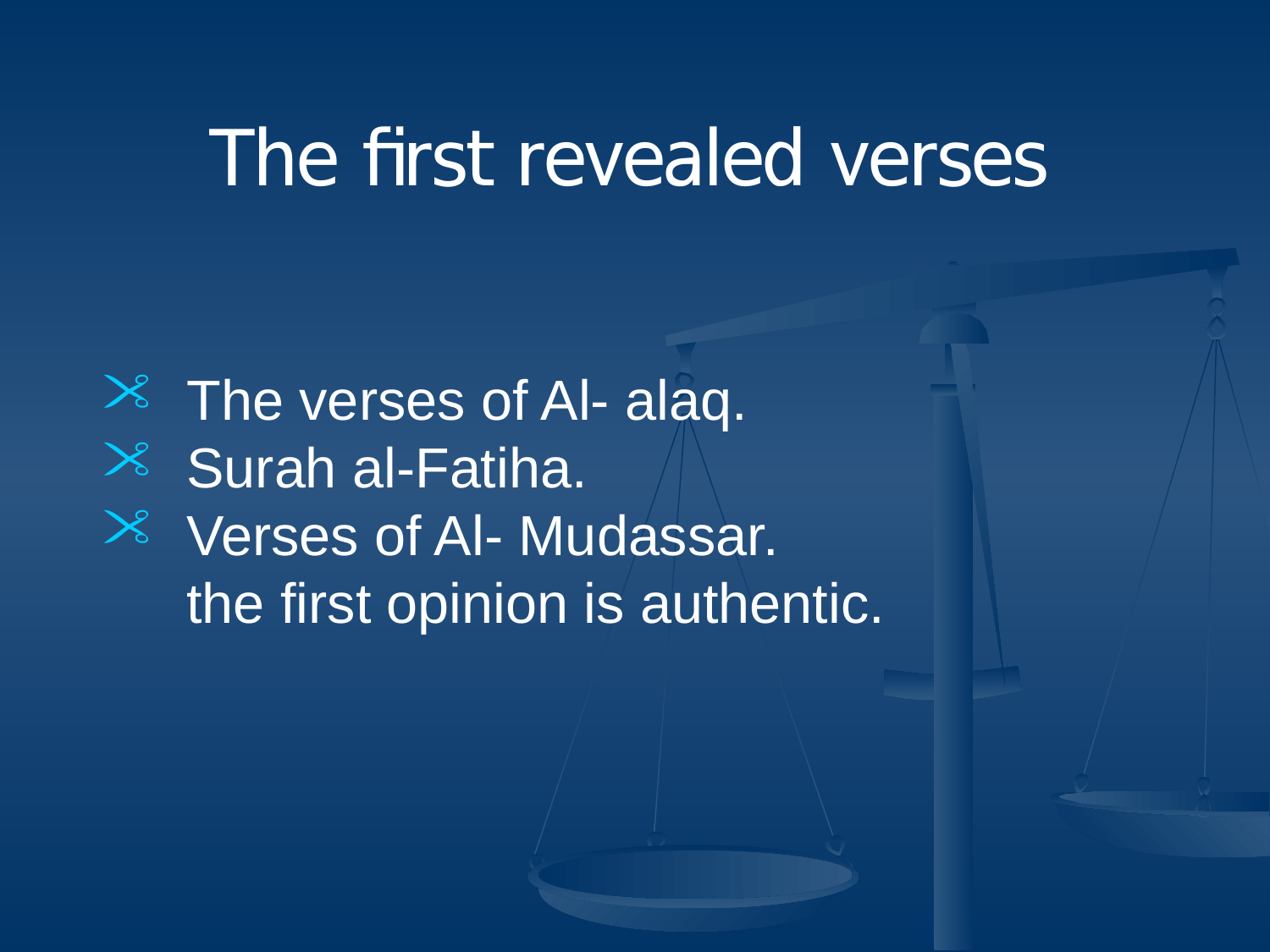

The first revealed verses
The verses of Al- alaq.
Surah al-Fatiha.
Verses of Al- Mudassar.
	the first opinion is authentic.